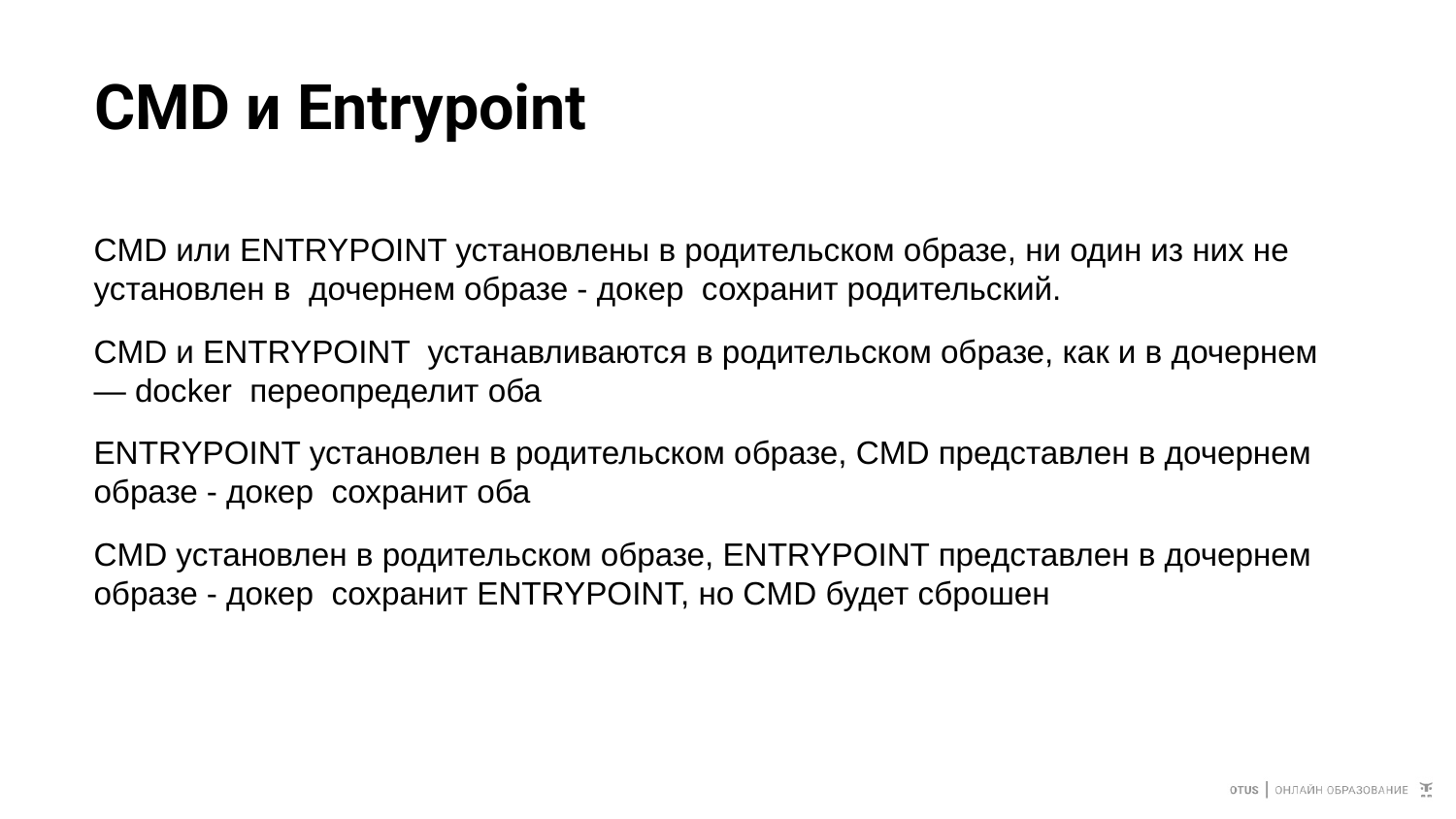

# CMD и Entrypoint
CMD или ENTRYPOINT установлены в родительском образе, ни один из них не установлен в  дочернем образе - докер  сохранит родительский.
CMD и ENTRYPOINT  устанавливаются в родительском образе, как и в дочернем — docker  переопределит оба
ENTRYPOINT установлен в родительском образе, CMD представлен в дочернем образе - докер  сохранит оба
CMD установлен в родительском образе, ENTRYPOINT представлен в дочернем образе - докер  сохранит ENTRYPOINT, но CMD будет сброшен